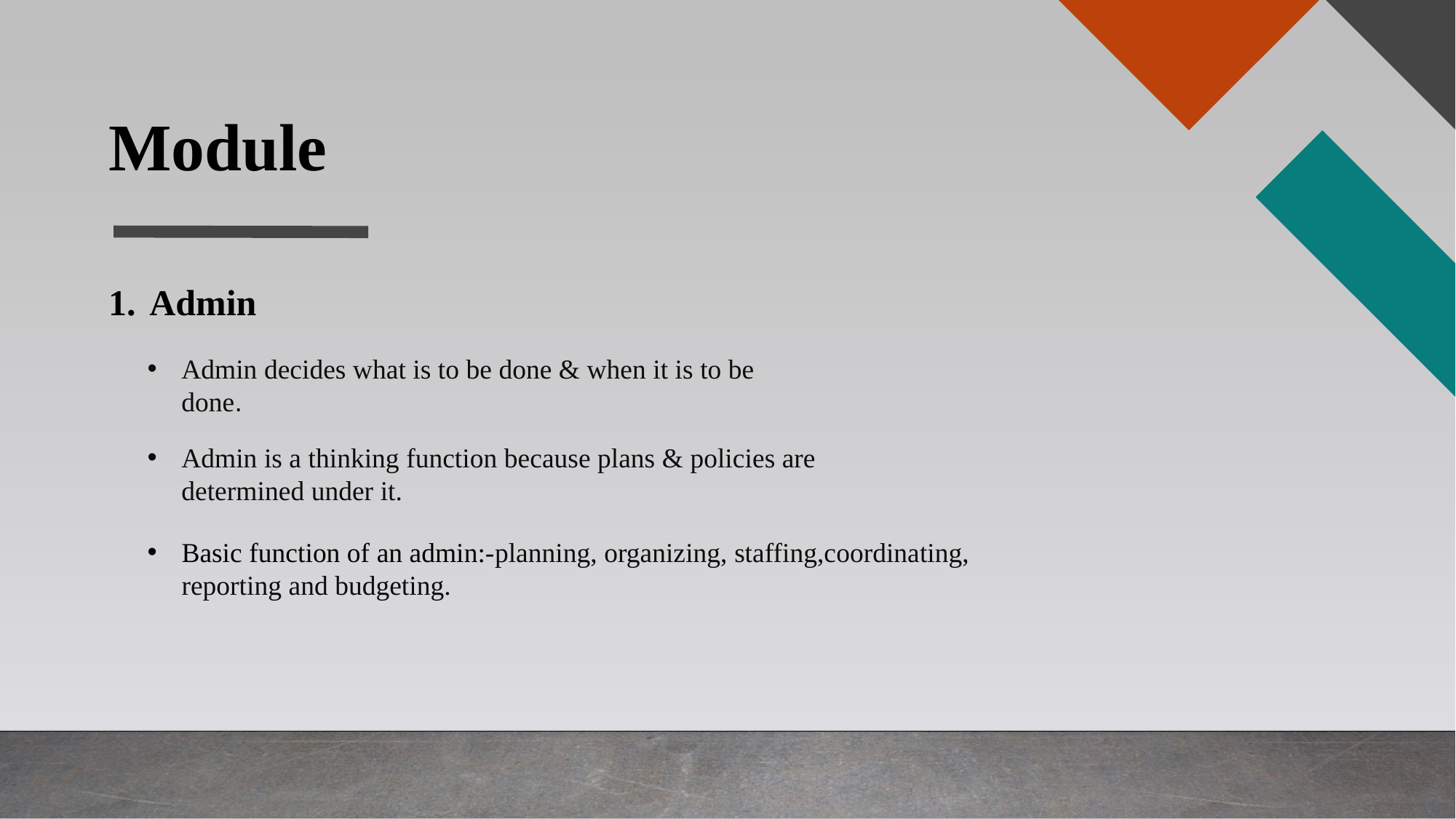

Module
Admin
Admin decides what is to be done & when it is to be done.
Admin is a thinking function because plans & policies are determined under it.
Basic function of an admin:-planning, organizing, staffing,coordinating, reporting and budgeting.